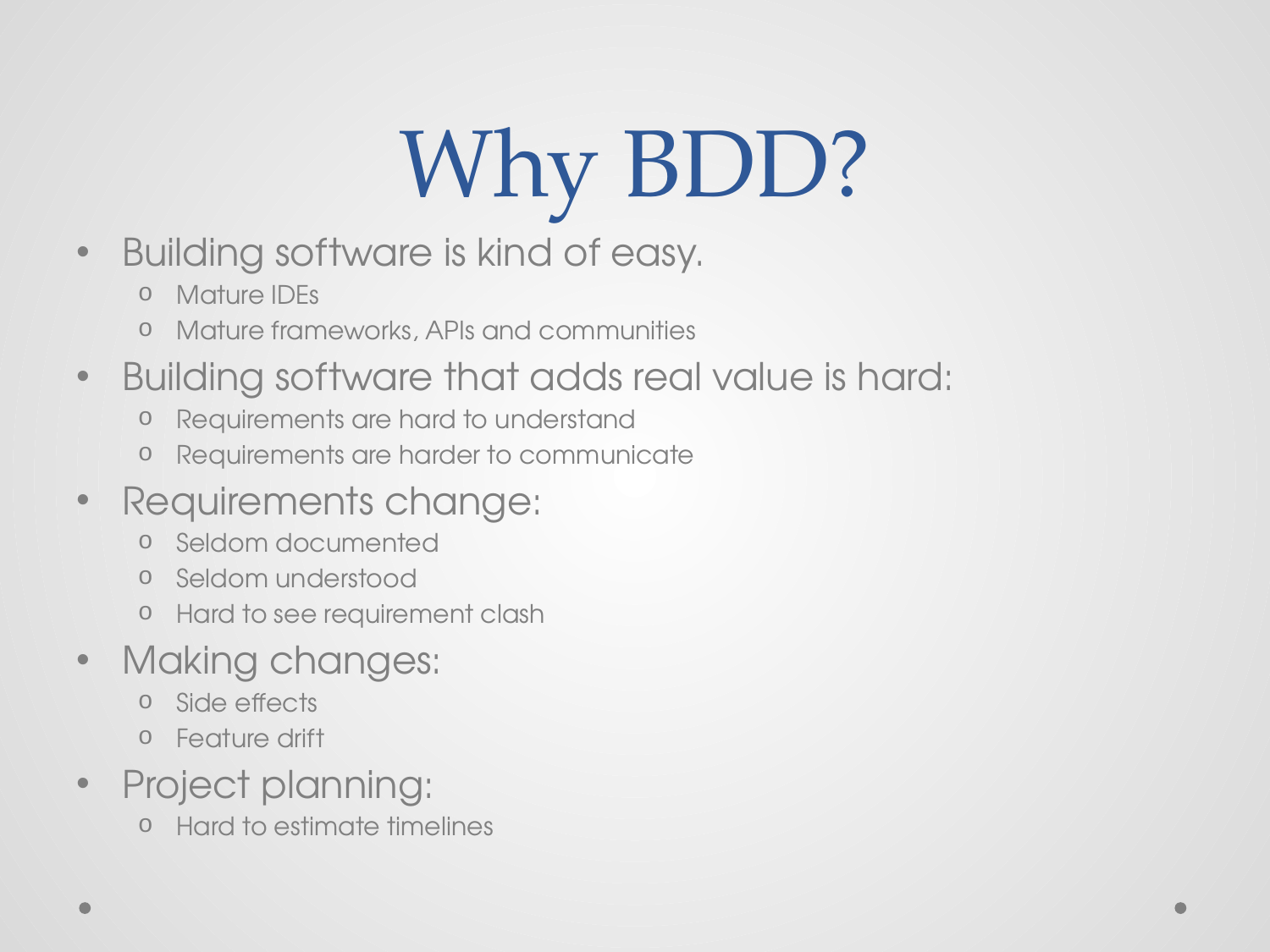

# Why BDD?
Building software is kind of easy.
Mature IDEs
Mature frameworks, APIs and communities
Building software that adds real value is hard:
Requirements are hard to understand
Requirements are harder to communicate
Requirements change:
Seldom documented
Seldom understood
Hard to see requirement clash
Making changes:
Side effects
Feature drift
Project planning:
Hard to estimate timelines